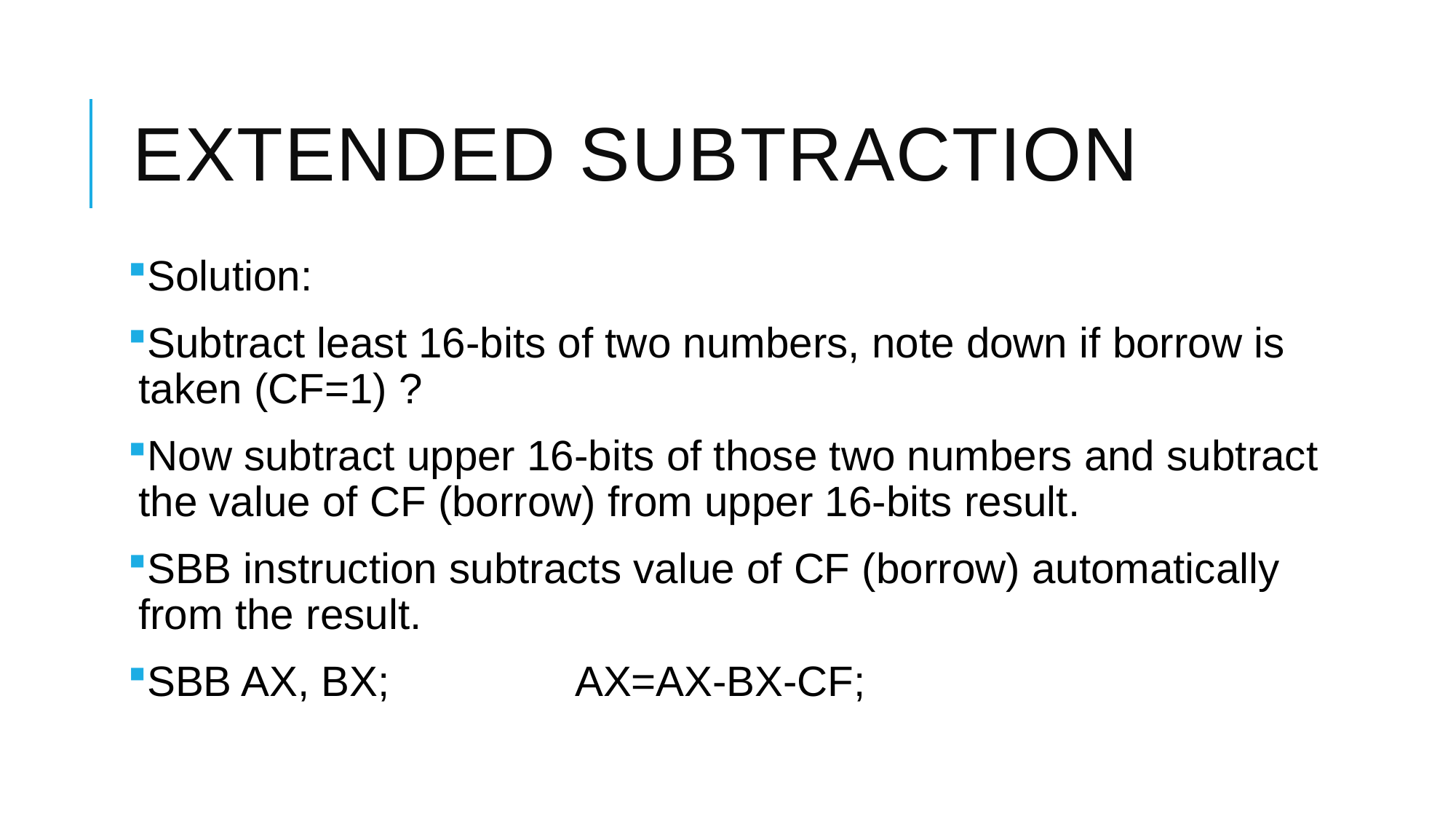

# Extended subtraction
Solution:
Subtract least 16-bits of two numbers, note down if borrow is taken (CF=1) ?
Now subtract upper 16-bits of those two numbers and subtract the value of CF (borrow) from upper 16-bits result.
SBB instruction subtracts value of CF (borrow) automatically from the result.
SBB AX, BX; 		AX=AX-BX-CF;